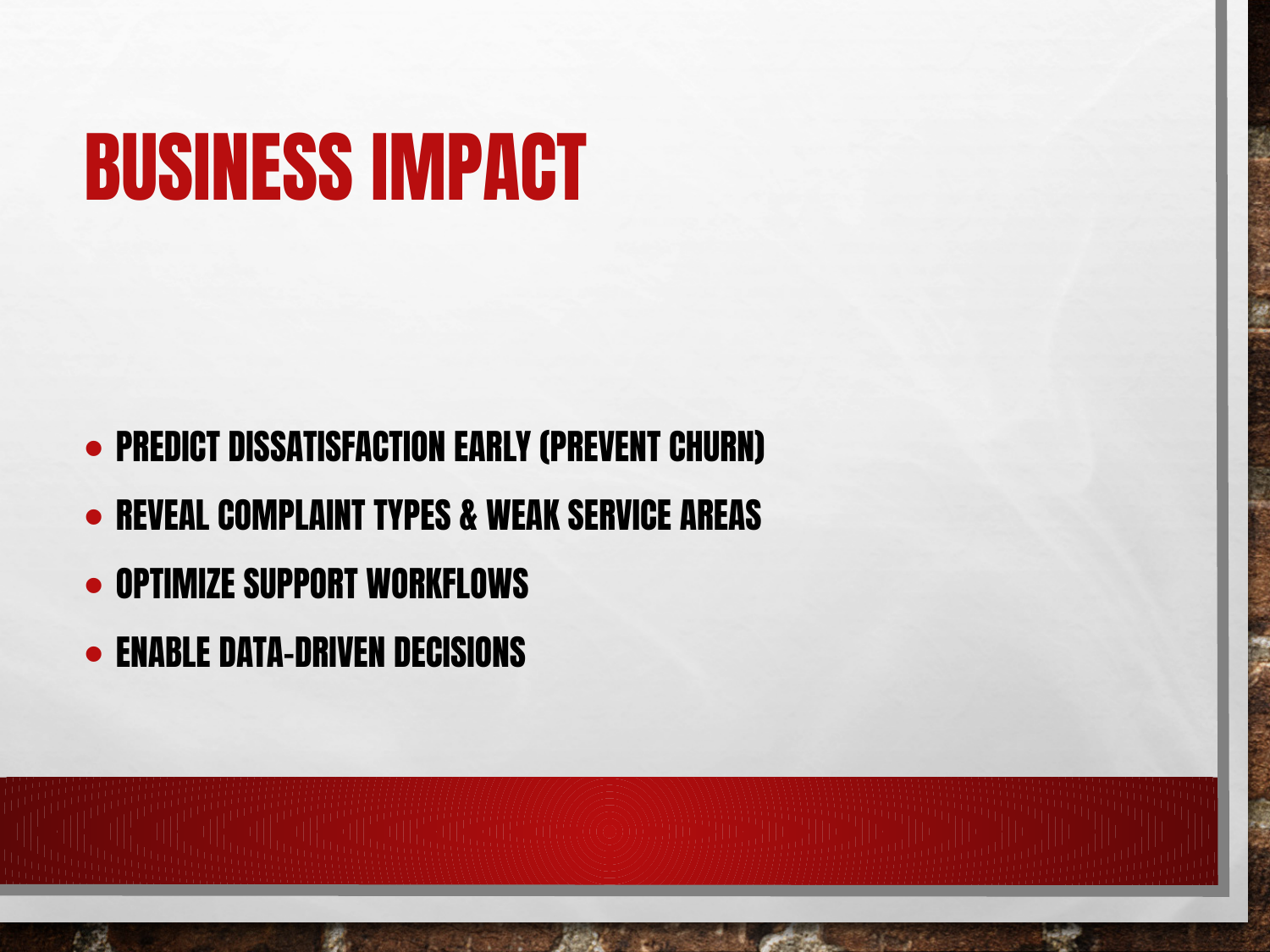

# Business Impact

Predict dissatisfaction early (prevent churn)
Reveal complaint types & weak service areas
Optimize support workflows
Enable data-driven decisions